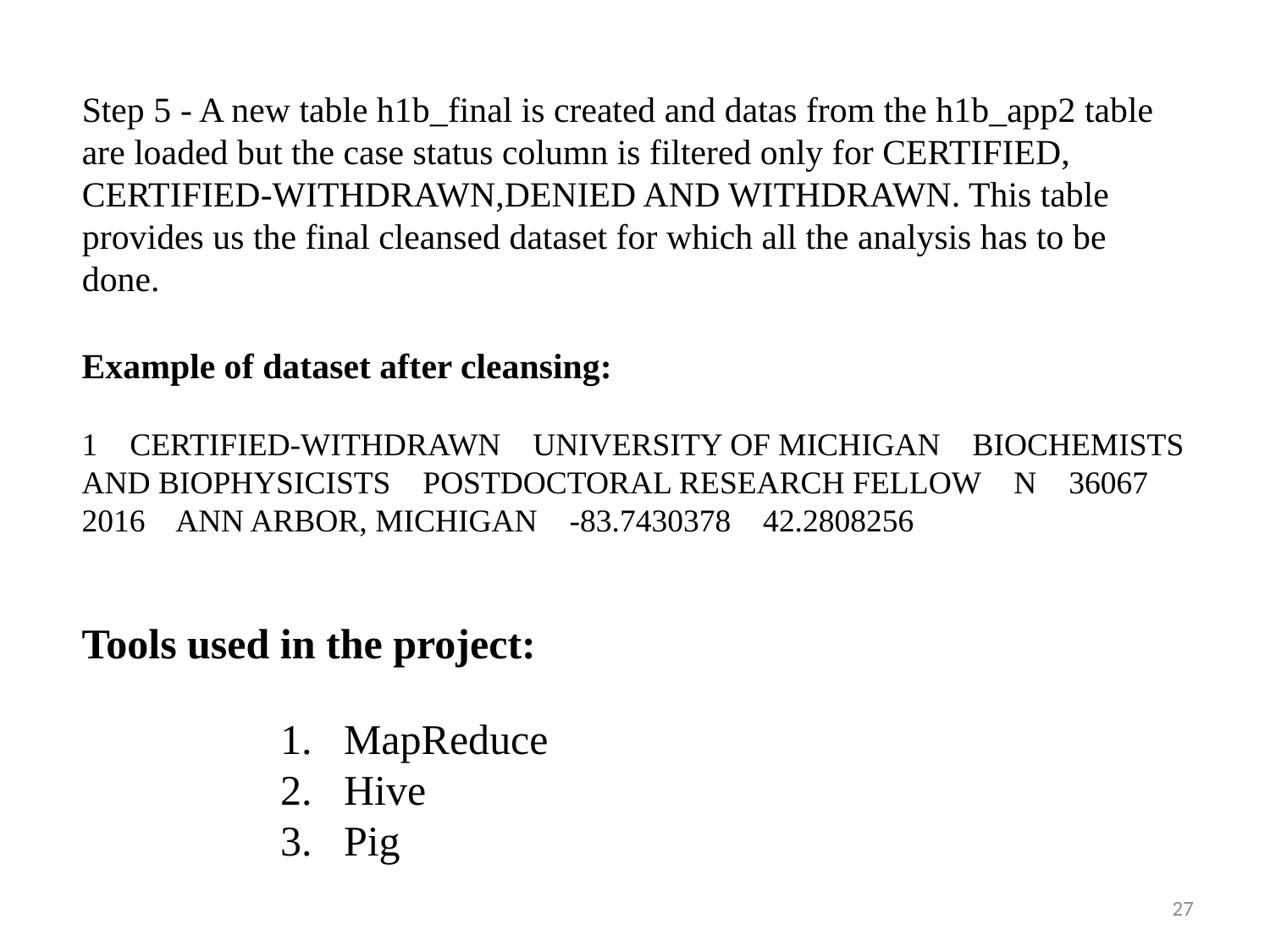

Step 5 - A new table h1b_final is created and datas from the h1b_app2 table are loaded but the case status column is filtered only for CERTIFIED, CERTIFIED-WITHDRAWN,DENIED AND WITHDRAWN. This table provides us the final cleansed dataset for which all the analysis has to be done.

Example of dataset after cleansing:

1    CERTIFIED-WITHDRAWN    UNIVERSITY OF MICHIGAN    BIOCHEMISTS AND BIOPHYSICISTS    POSTDOCTORAL RESEARCH FELLOW    N    36067    2016    ANN ARBOR, MICHIGAN    -83.7430378    42.2808256
Tools used in the project:
MapReduce
Hive
Pig
27